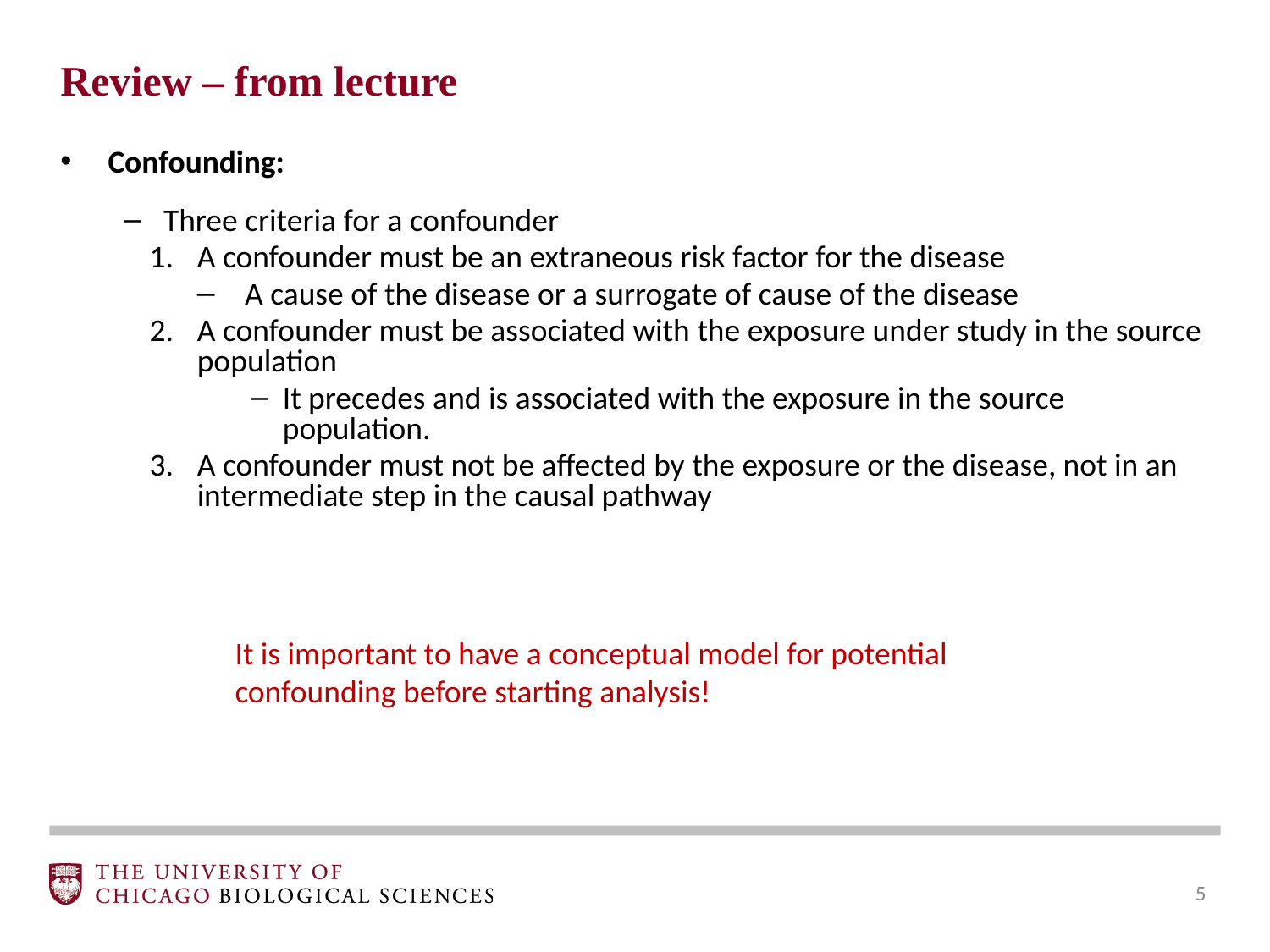

Review – from lecture
Confounding:
Three criteria for a confounder
A confounder must be an extraneous risk factor for the disease
A cause of the disease or a surrogate of cause of the disease
A confounder must be associated with the exposure under study in the source population
It precedes and is associated with the exposure in the source population.
A confounder must not be affected by the exposure or the disease, not in an intermediate step in the causal pathway

It is important to have a conceptual model for potential confounding before starting analysis!
5